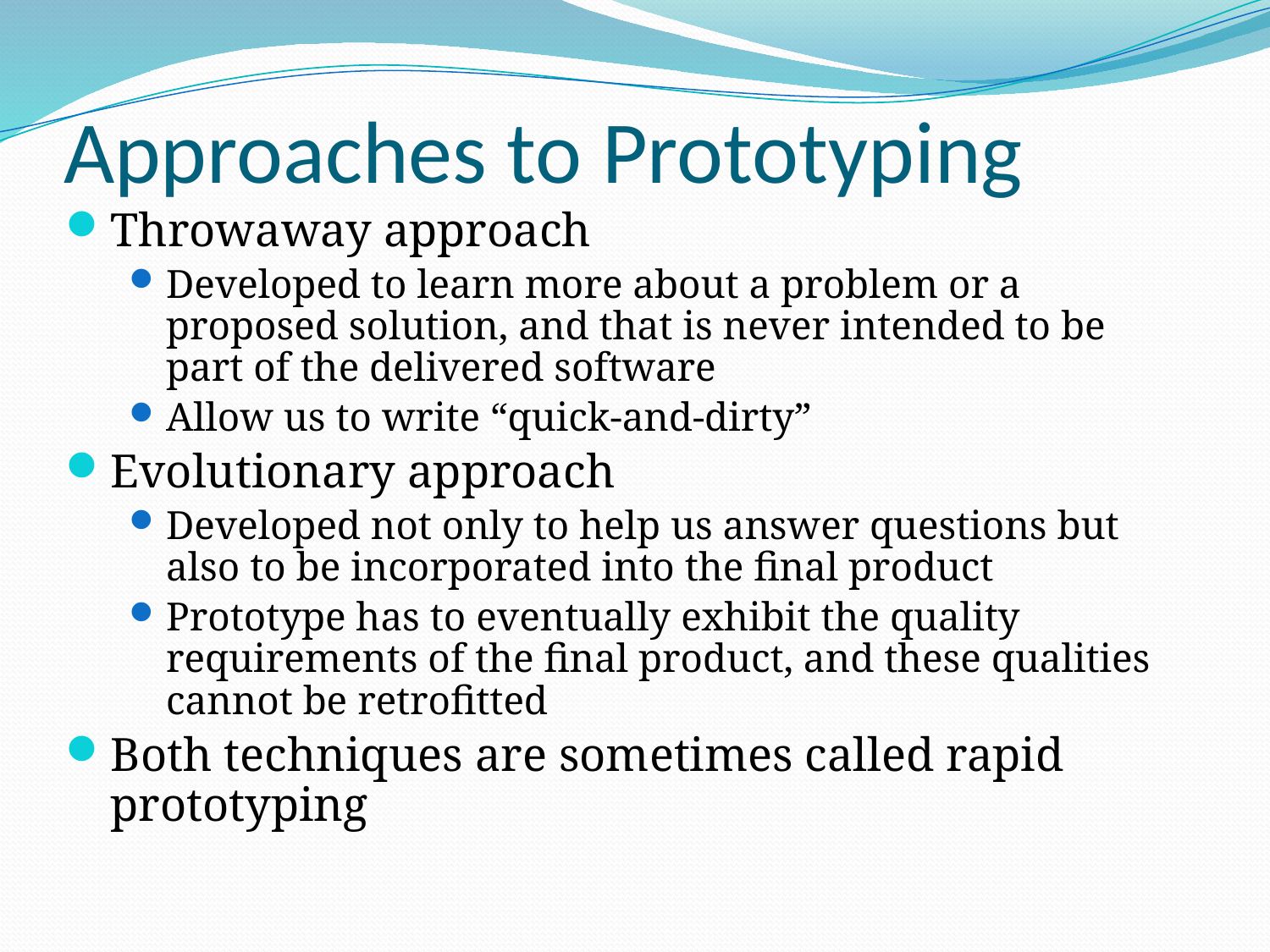

# Approaches to Prototyping
Throwaway approach
Developed to learn more about a problem or a proposed solution, and that is never intended to be part of the delivered software
Allow us to write “quick-and-dirty”
Evolutionary approach
Developed not only to help us answer questions but also to be incorporated into the final product
Prototype has to eventually exhibit the quality requirements of the final product, and these qualities cannot be retrofitted
Both techniques are sometimes called rapid prototyping